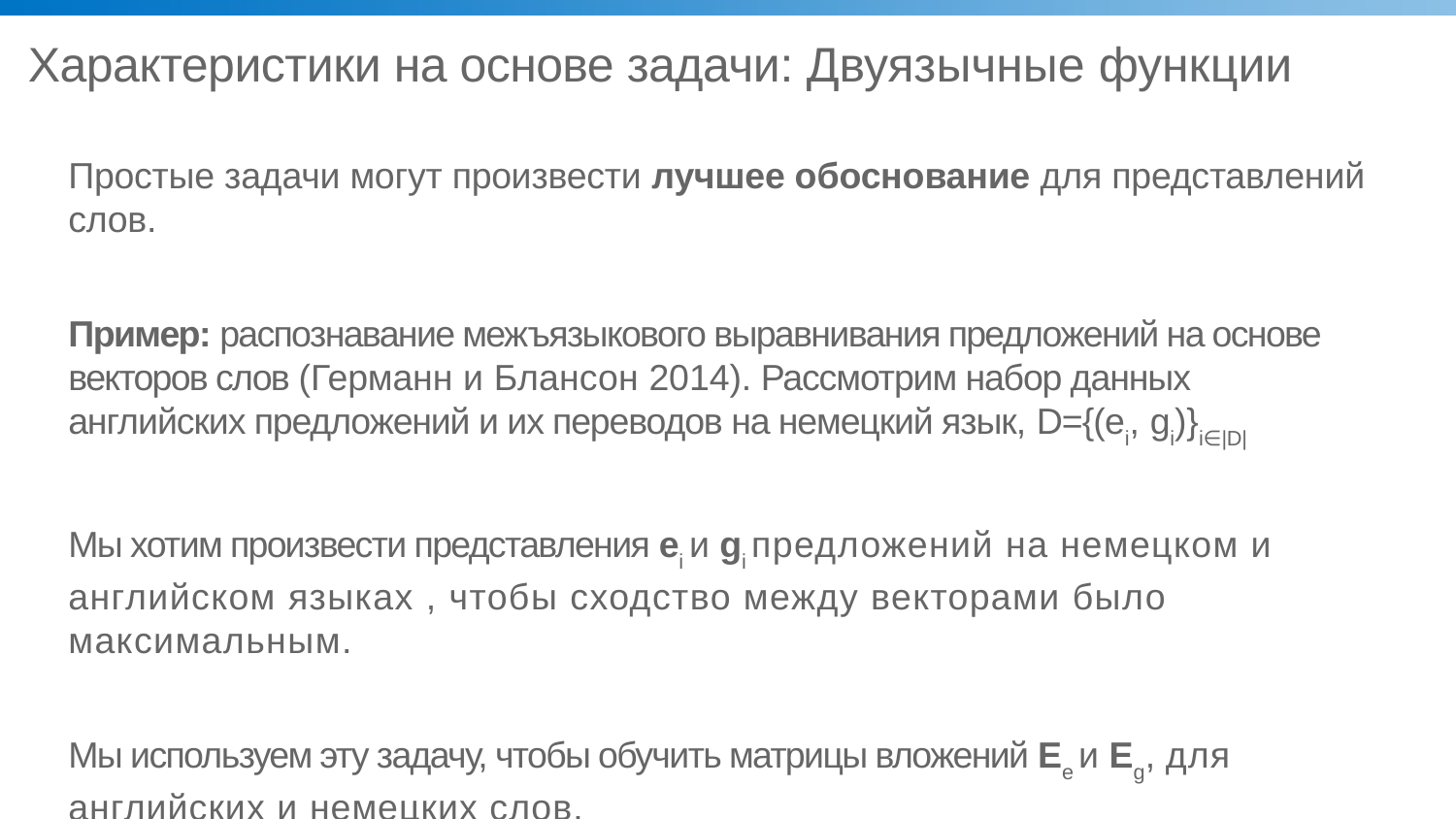

# Характеристики на основе задачи: Двуязычные функции
Простые задачи могут произвести лучшее обоснование для представлений слов.

Пример: распознавание межъязыкового выравнивания предложений на основе векторов слов (Германн и Блансон 2014). Рассмотрим набор данных английских предложений и их переводов на немецкий язык, D={(ei, gi)}i∈|D|

Мы хотим произвести представления ei и gi предложений на немецком и английском языках , чтобы сходство между векторами было максимальным.

Мы используем эту задачу, чтобы обучить матрицы вложений Ee  и Eg, для английских и немецких слов.